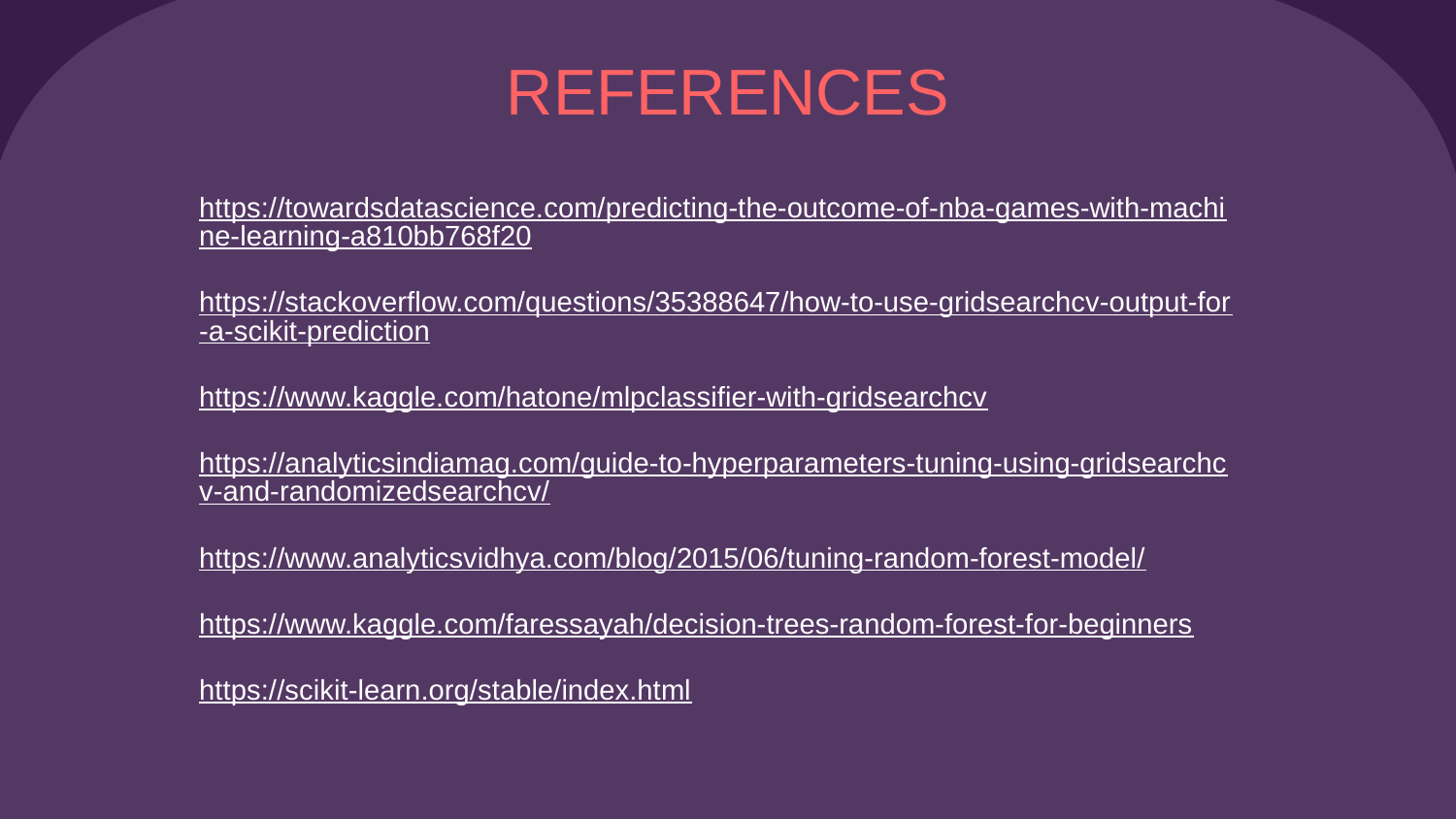

# REFERENCES
https://towardsdatascience.com/predicting-the-outcome-of-nba-games-with-machine-learning-a810bb768f20
https://stackoverflow.com/questions/35388647/how-to-use-gridsearchcv-output-for-a-scikit-prediction
https://www.kaggle.com/hatone/mlpclassifier-with-gridsearchcv
https://analyticsindiamag.com/guide-to-hyperparameters-tuning-using-gridsearchcv-and-randomizedsearchcv/
https://www.analyticsvidhya.com/blog/2015/06/tuning-random-forest-model/
https://www.kaggle.com/faressayah/decision-trees-random-forest-for-beginners
https://scikit-learn.org/stable/index.html